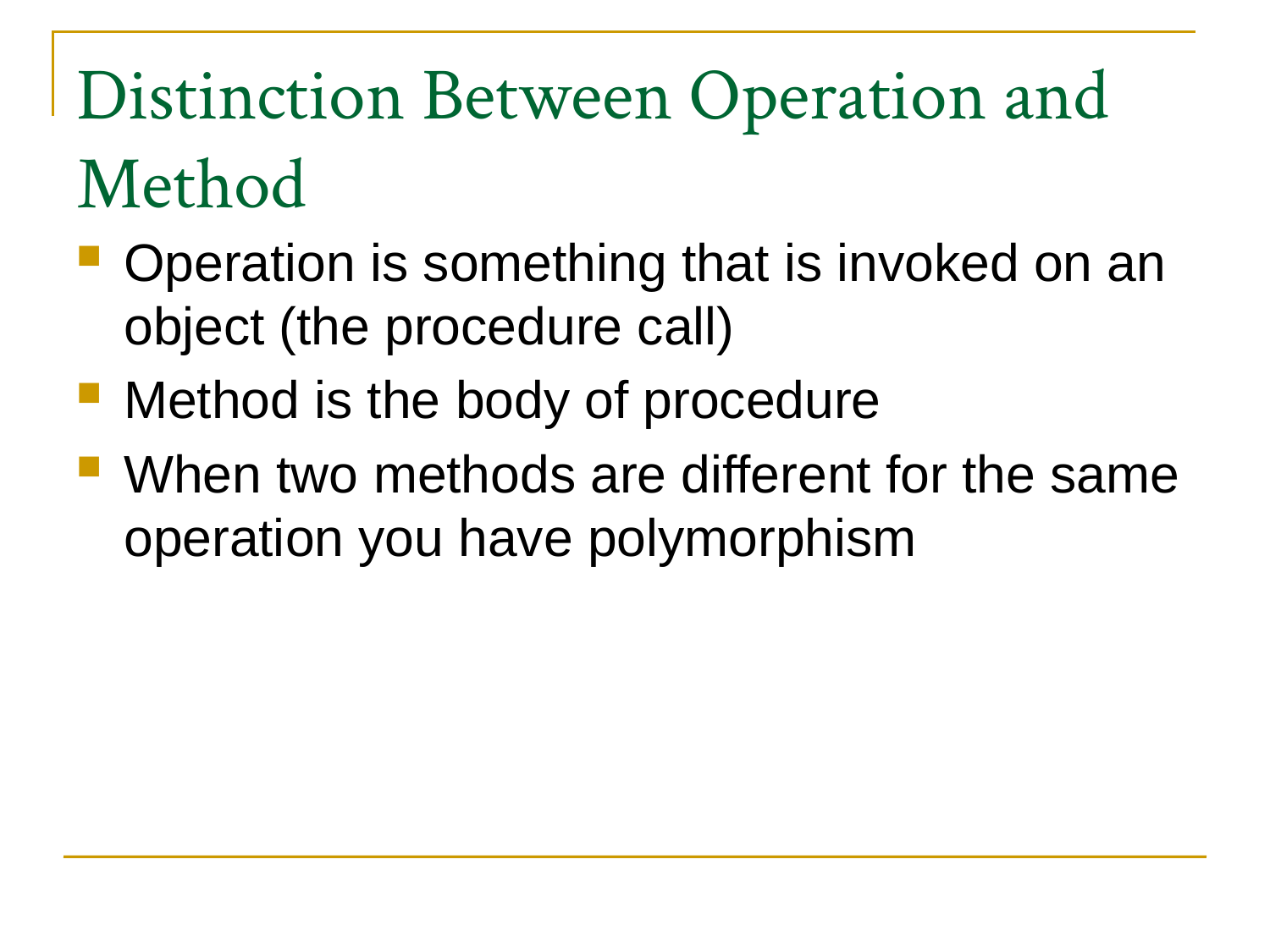

# Distinction Between Operation and Method
Operation is something that is invoked on an object (the procedure call)
Method is the body of procedure
When two methods are different for the same operation you have polymorphism